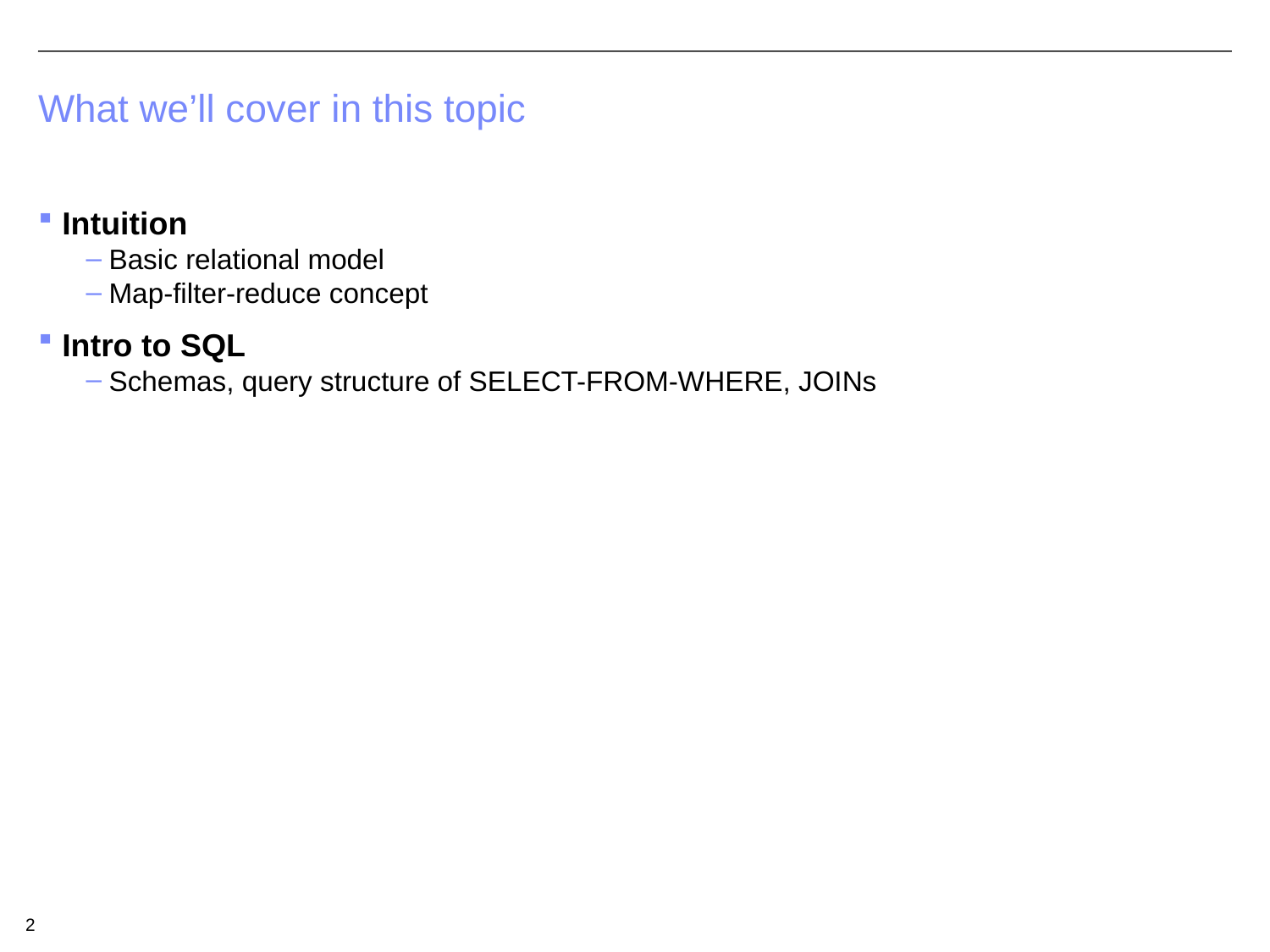

# What we’ll cover in this topic
Intuition
Basic relational model
Map-filter-reduce concept
Intro to SQL
Schemas, query structure of SELECT-FROM-WHERE, JOINs
2